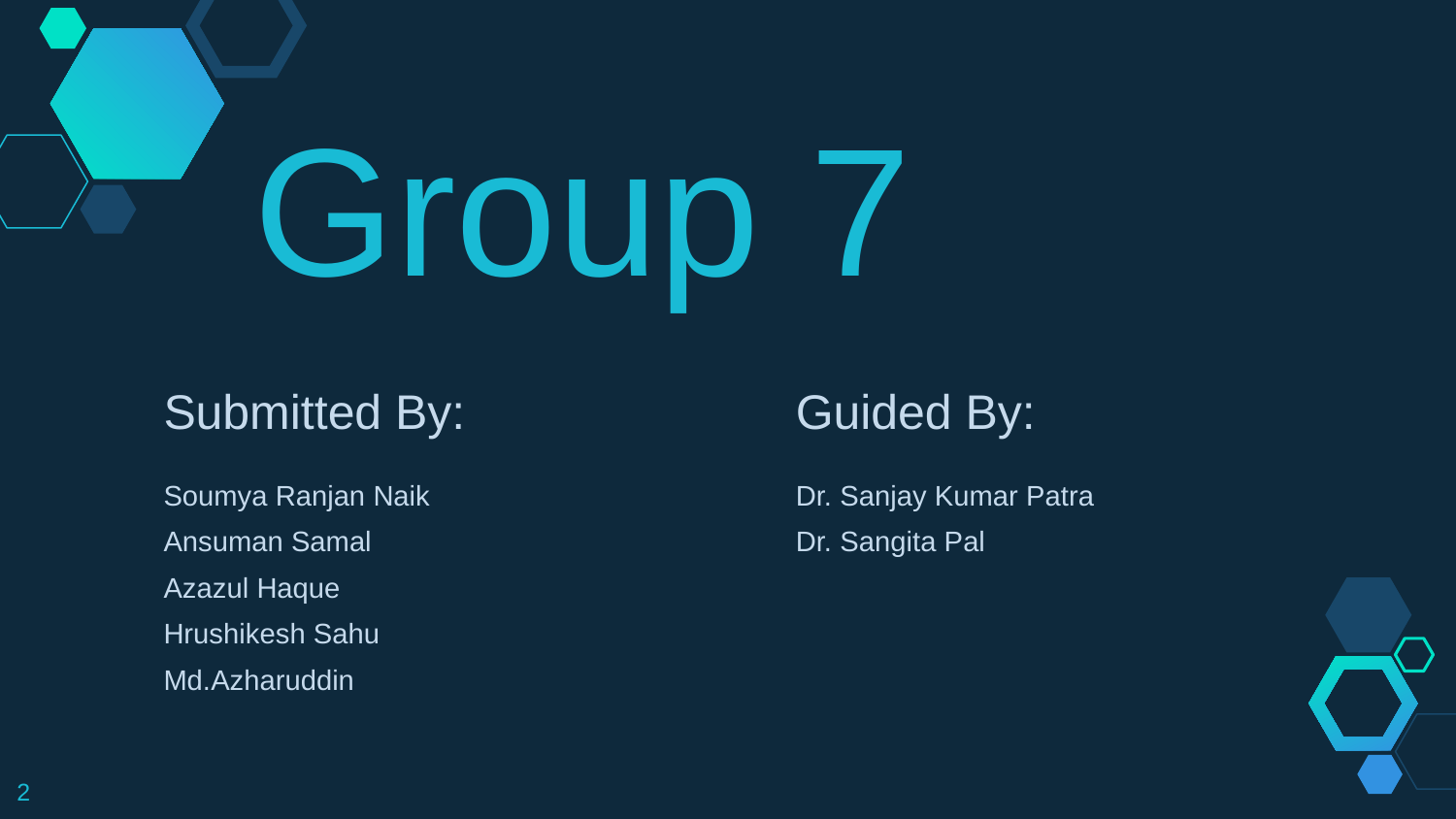

Group 7
Submitted By:

Soumya Ranjan Naik
Ansuman Samal
Azazul Haque
Hrushikesh Sahu
Md.Azharuddin

Guided By:

Dr. Sanjay Kumar Patra
Dr. Sangita Pal

2